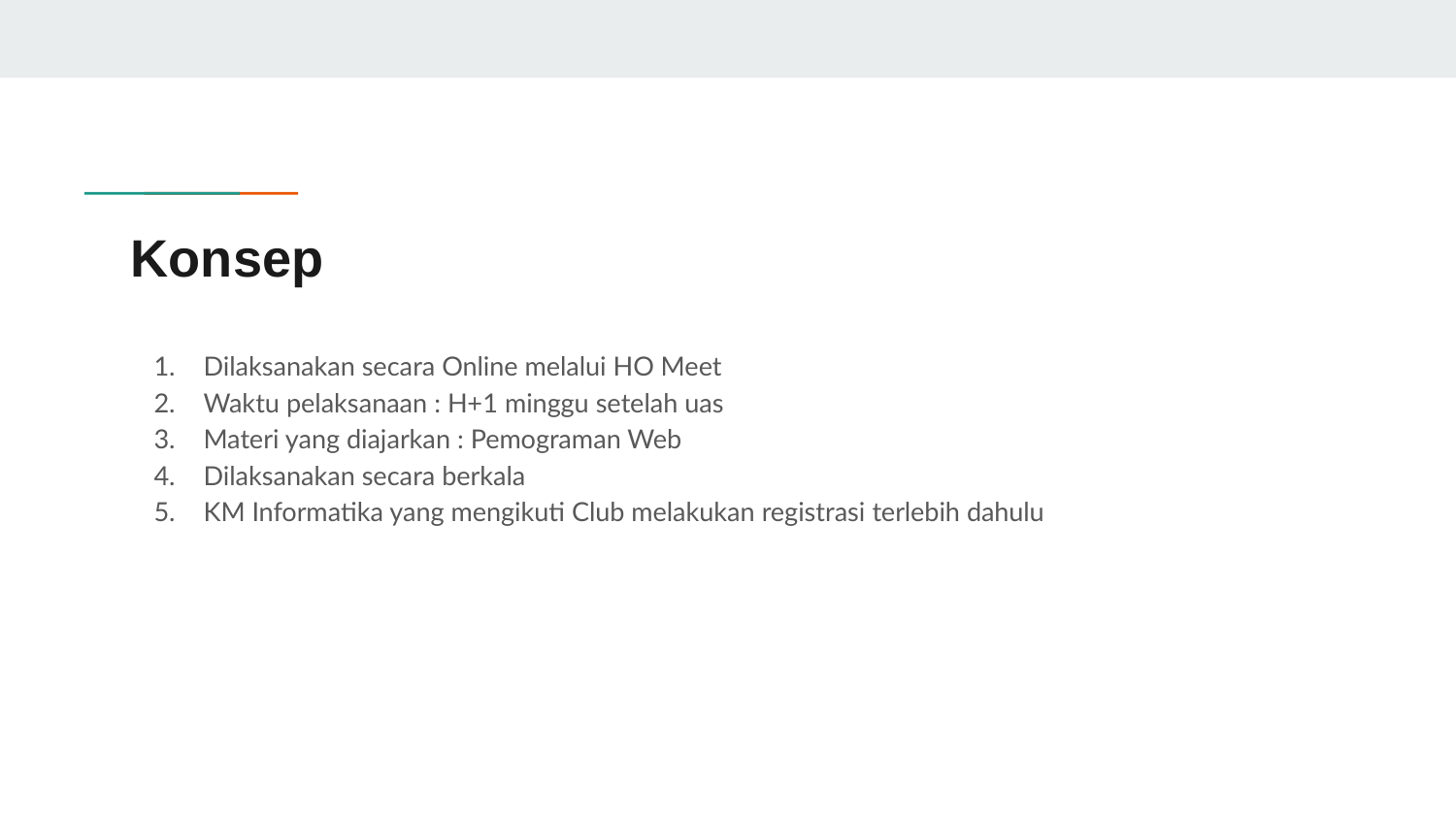

# Konsep
Dilaksanakan secara Online melalui HO Meet
Waktu pelaksanaan : H+1 minggu setelah uas
Materi yang diajarkan : Pemograman Web
Dilaksanakan secara berkala
KM Informatika yang mengikuti Club melakukan registrasi terlebih dahulu